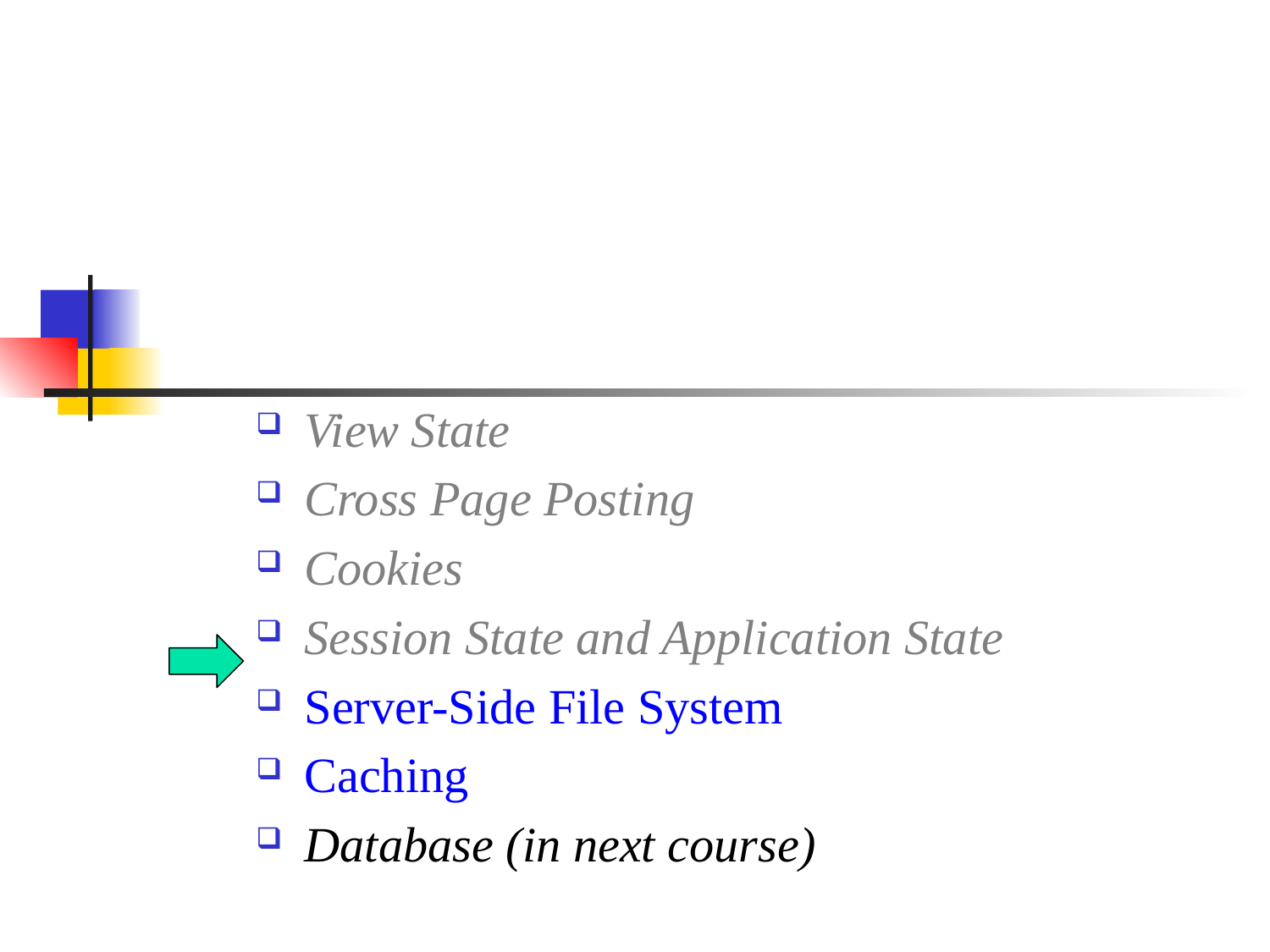

View State
Cross Page Posting
Cookies
Session State and Application State
Server-Side File System
Caching
Database (in next course)